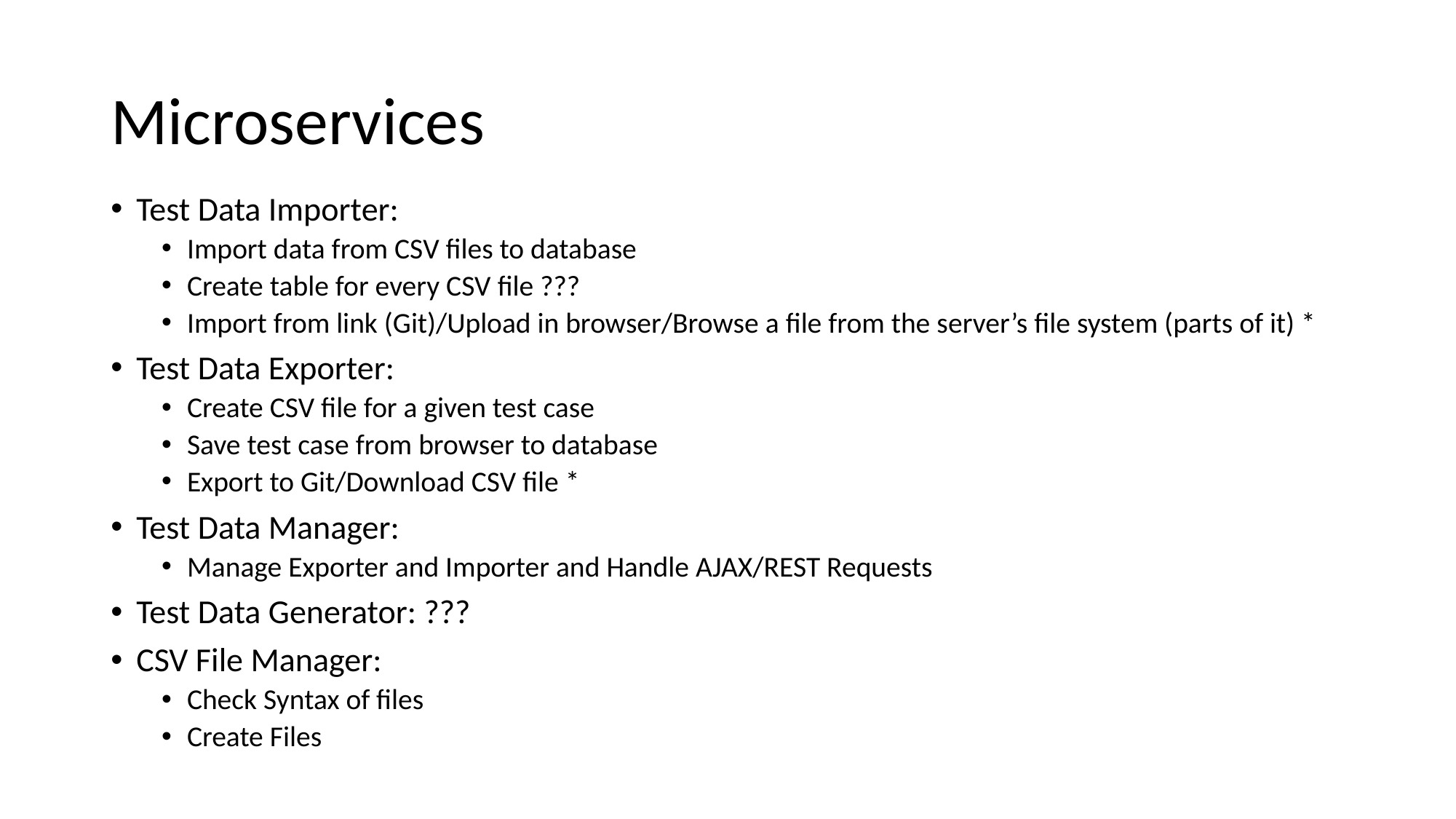

# Microservices
Test Data Importer:
Import data from CSV files to database
Create table for every CSV file ???
Import from link (Git)/Upload in browser/Browse a file from the server’s file system (parts of it) *
Test Data Exporter:
Create CSV file for a given test case
Save test case from browser to database
Export to Git/Download CSV file *
Test Data Manager:
Manage Exporter and Importer and Handle AJAX/REST Requests
Test Data Generator: ???
CSV File Manager:
Check Syntax of files
Create Files